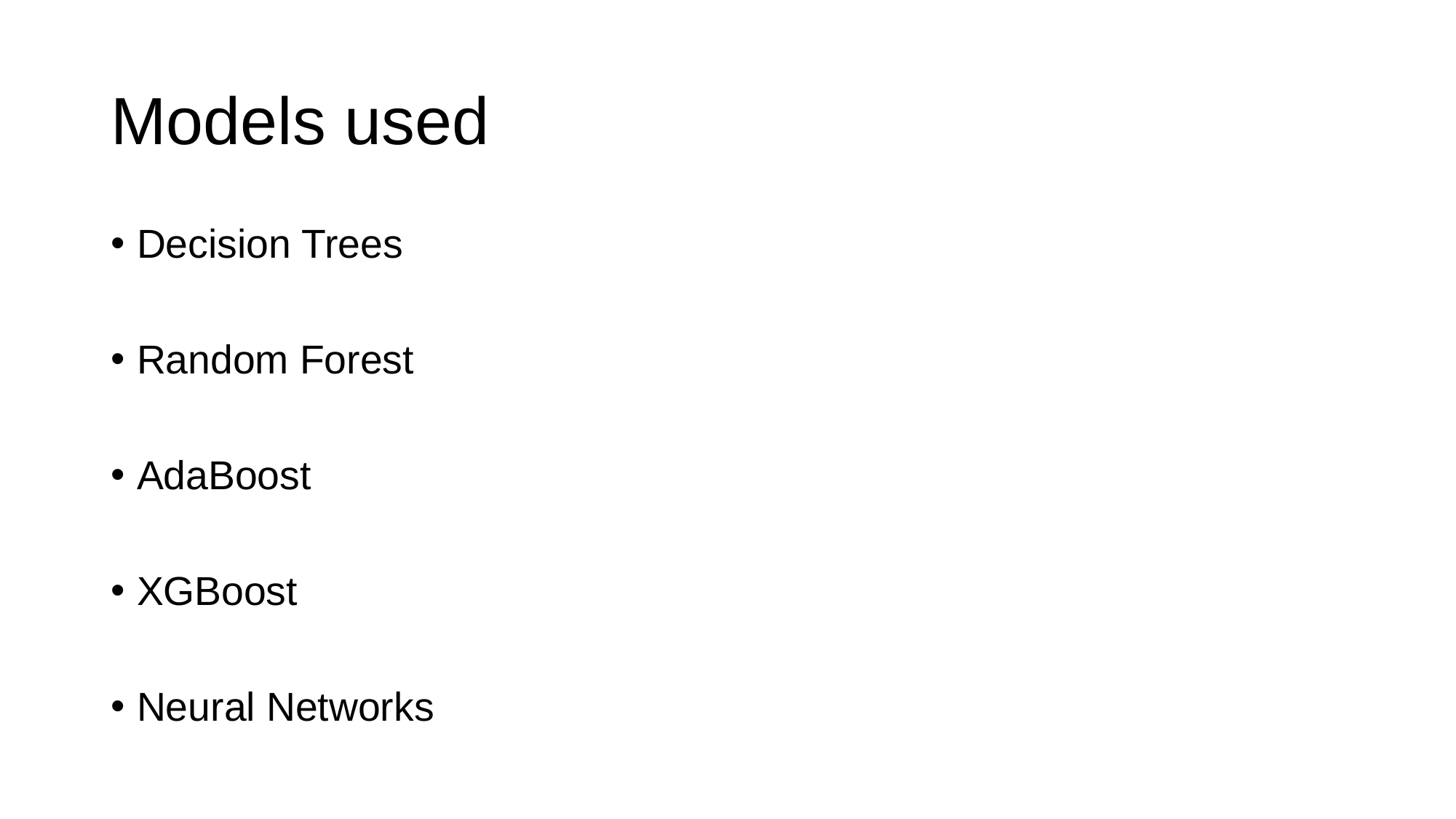

# Models used
Decision Trees

Random Forest

AdaBoost

XGBoost

Neural Networks